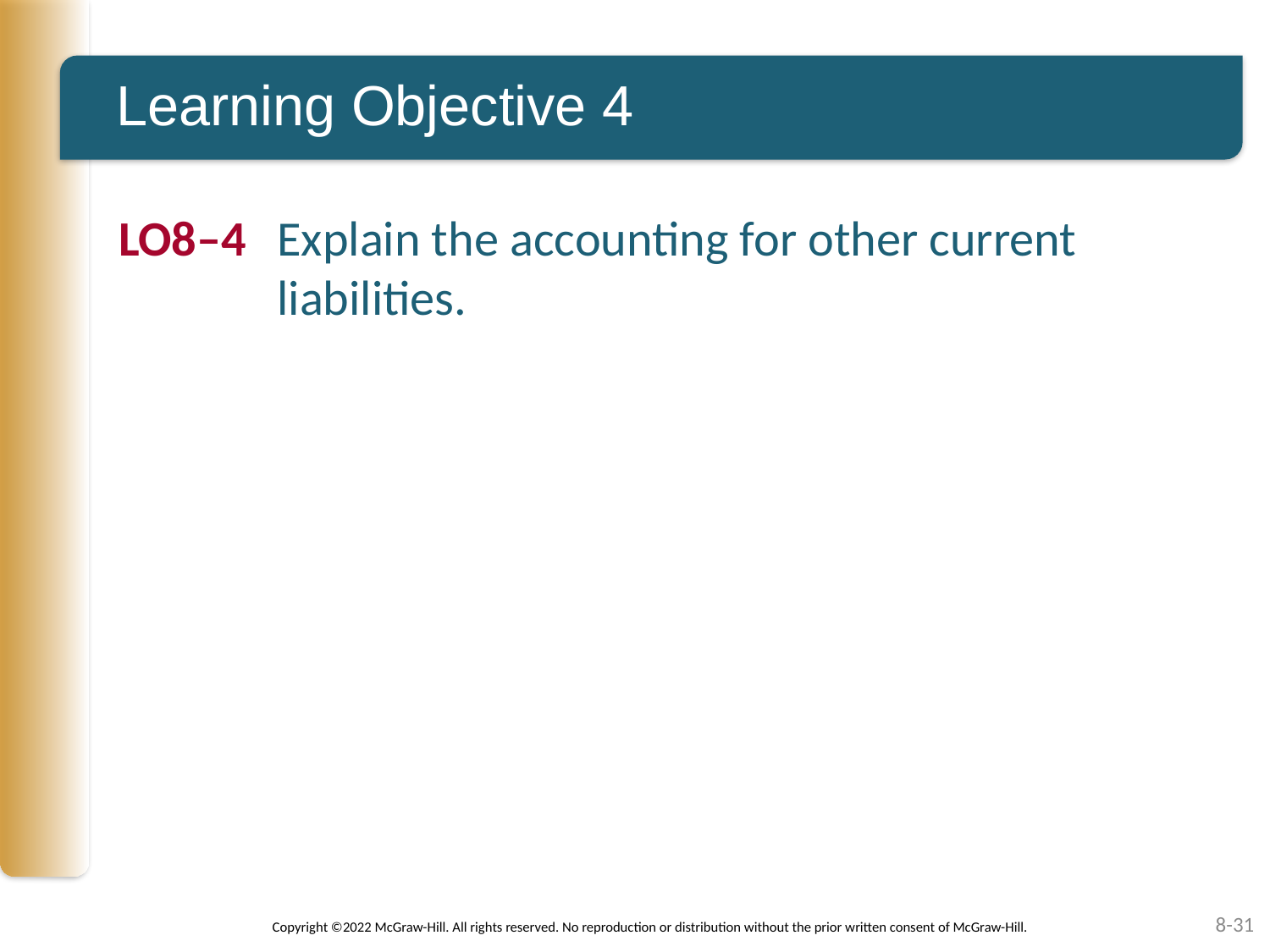

# Learning Objective 4
LO8–4	Explain the accounting for other current liabilities.
8-31
Copyright ©2022 McGraw-Hill. All rights reserved. No reproduction or distribution without the prior written consent of McGraw-Hill.